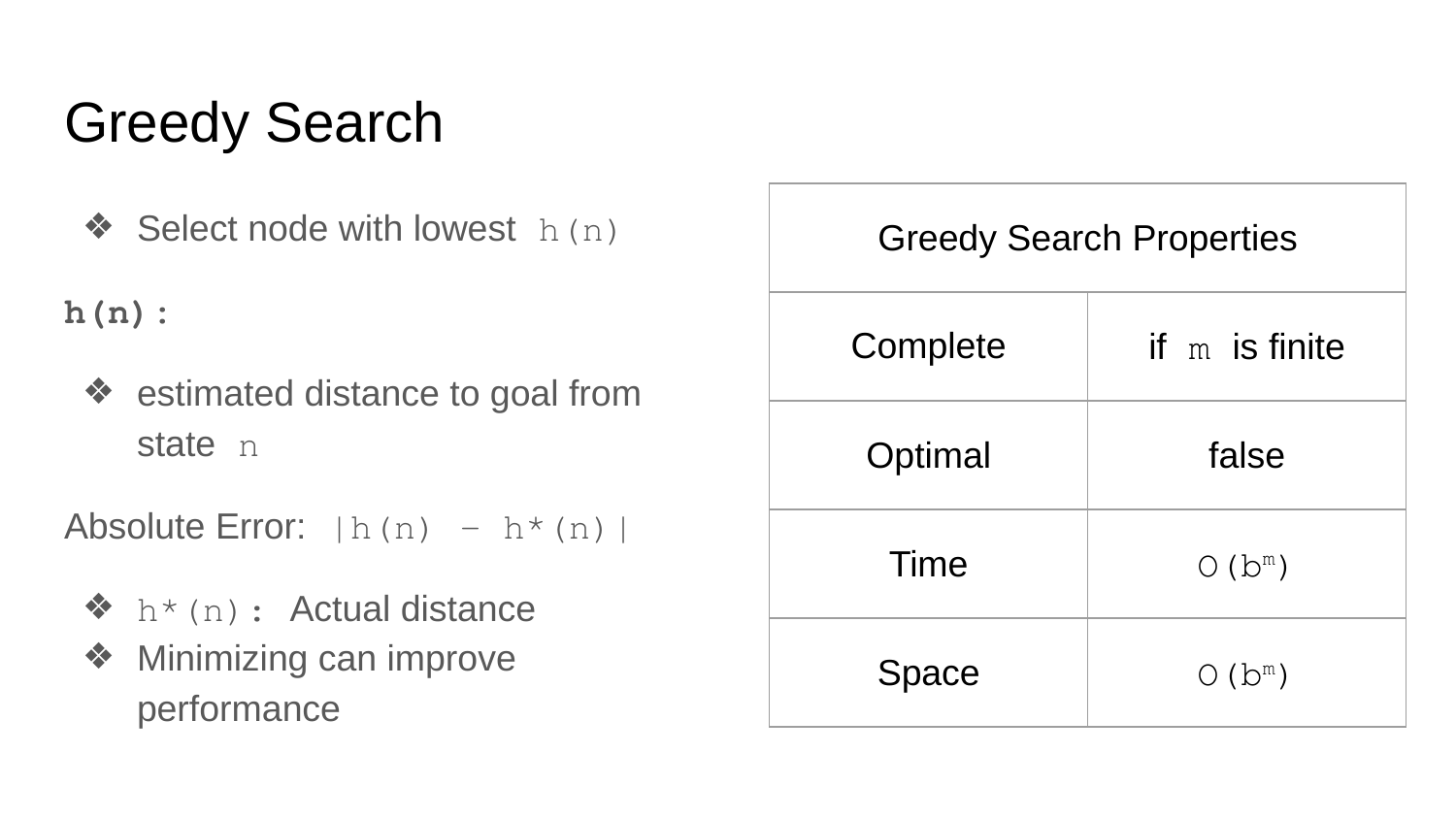

# Greedy Search
| Greedy Search Properties |  |
| --- | --- |
| Complete | if m is finite |
| Optimal | false |
| Time | O(bm) |
| Space | O(bm) |
Select node with lowest h(n)
h(n):
estimated distance to goal from state n
Absolute Error: |h(n) - h*(n)|
h*(n): Actual distance
Minimizing can improve performance